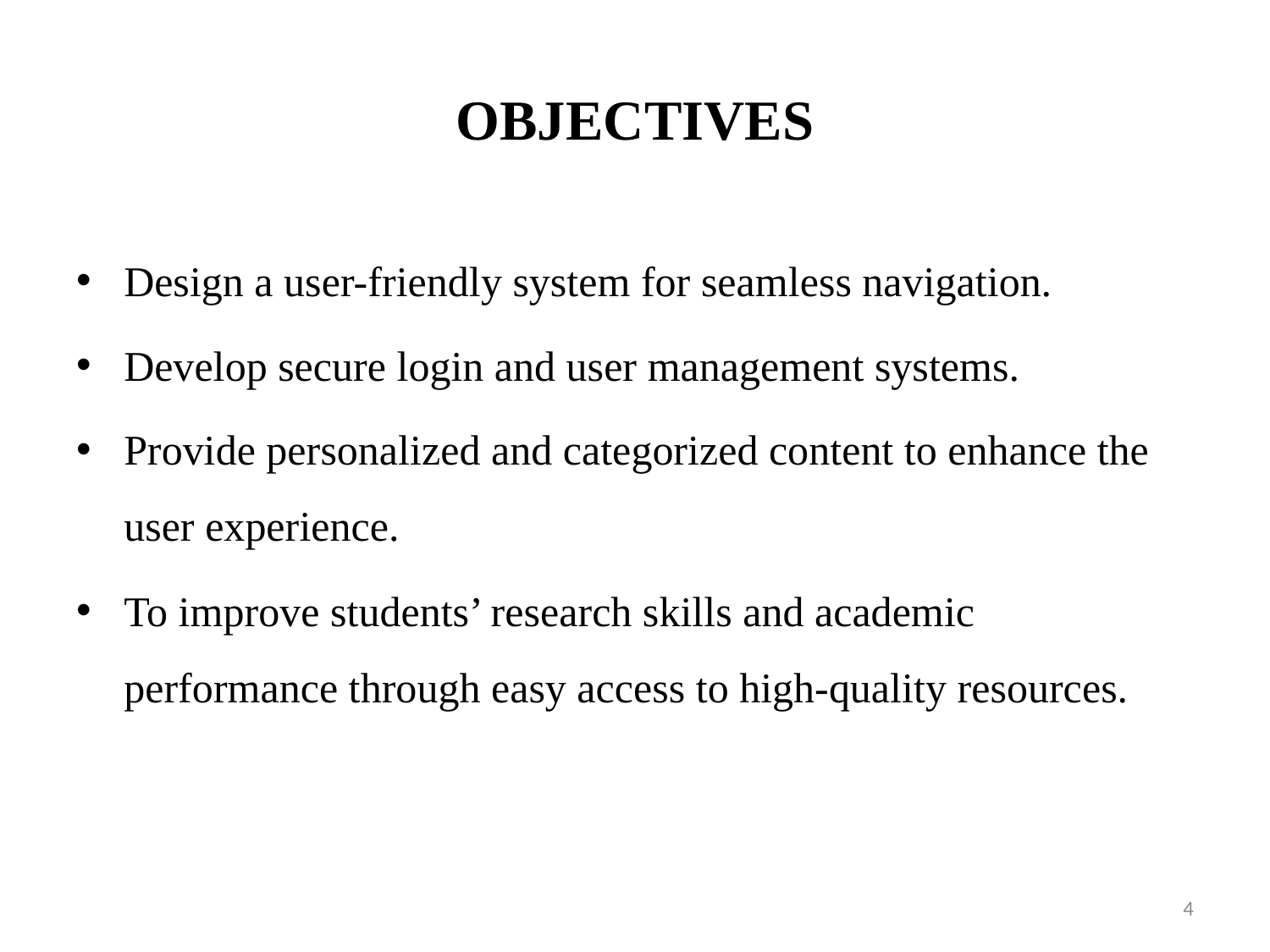

# OBJECTIVES
Design a user-friendly system for seamless navigation.
Develop secure login and user management systems.
Provide personalized and categorized content to enhance the user experience.
To improve students’ research skills and academic performance through easy access to high-quality resources.
4